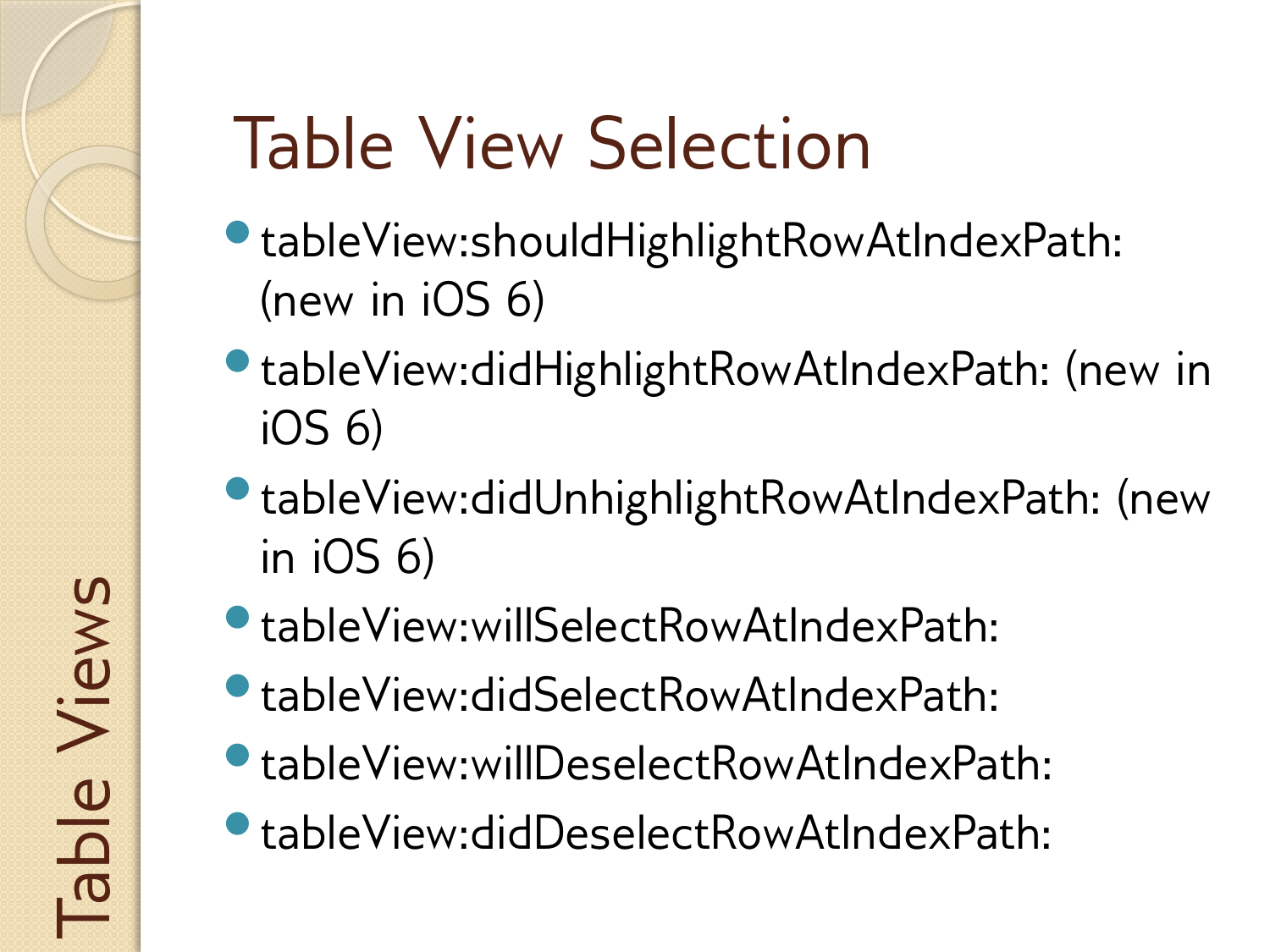

Table View Selection
tableView:shouldHighlightRowAtIndexPath: (new in iOS 6)
tableView:didHighlightRowAtIndexPath: (new in iOS 6)
tableView:didUnhighlightRowAtIndexPath: (new in iOS 6)
tableView:willSelectRowAtIndexPath:
tableView:didSelectRowAtIndexPath:
tableView:willDeselectRowAtIndexPath:
tableView:didDeselectRowAtIndexPath:
# Table Views